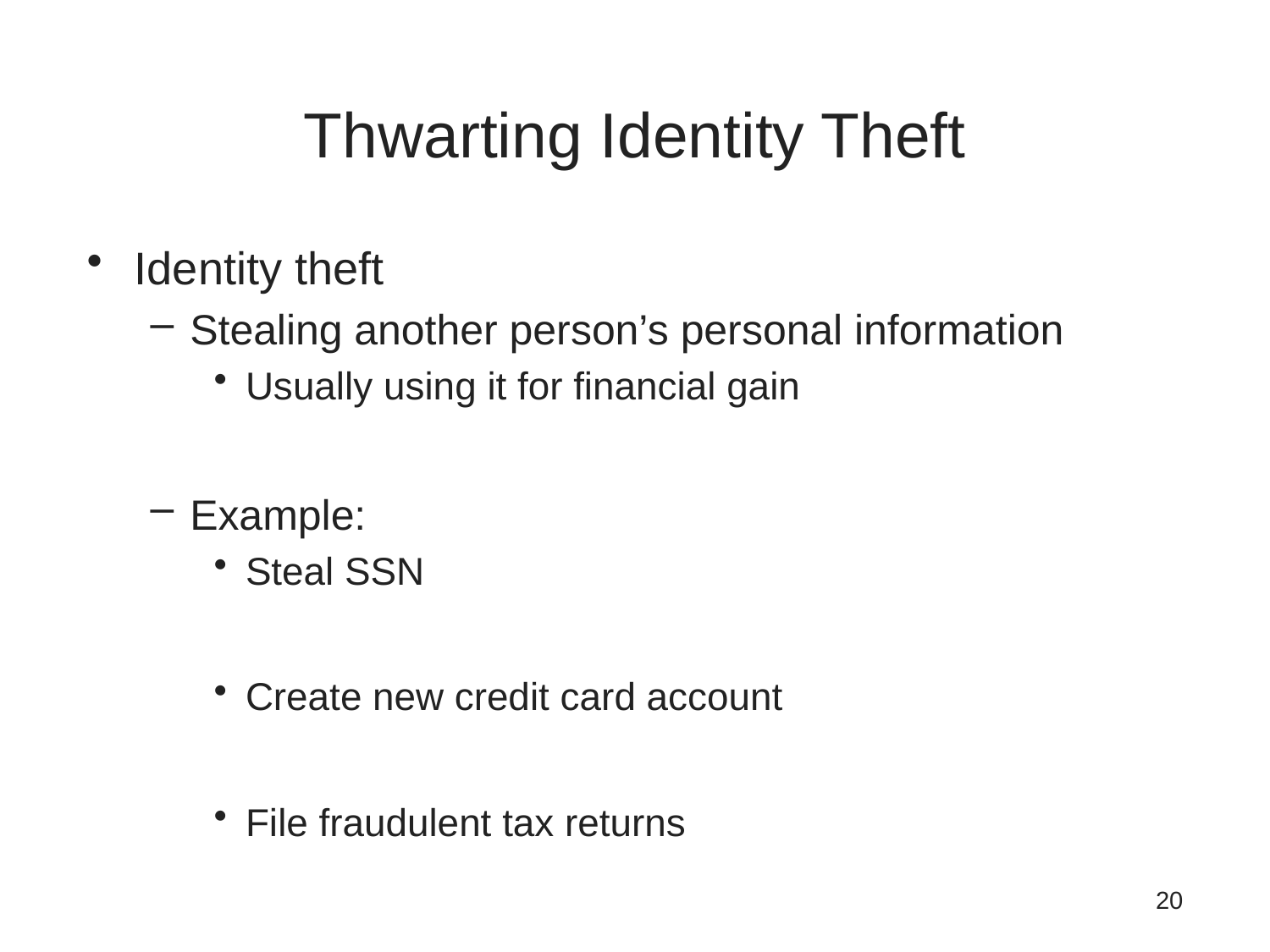

# Thwarting Identity Theft
Identity theft
Stealing another person’s personal information
Usually using it for financial gain

Example:
Steal SSN

Create new credit card account

File fraudulent tax returns

20